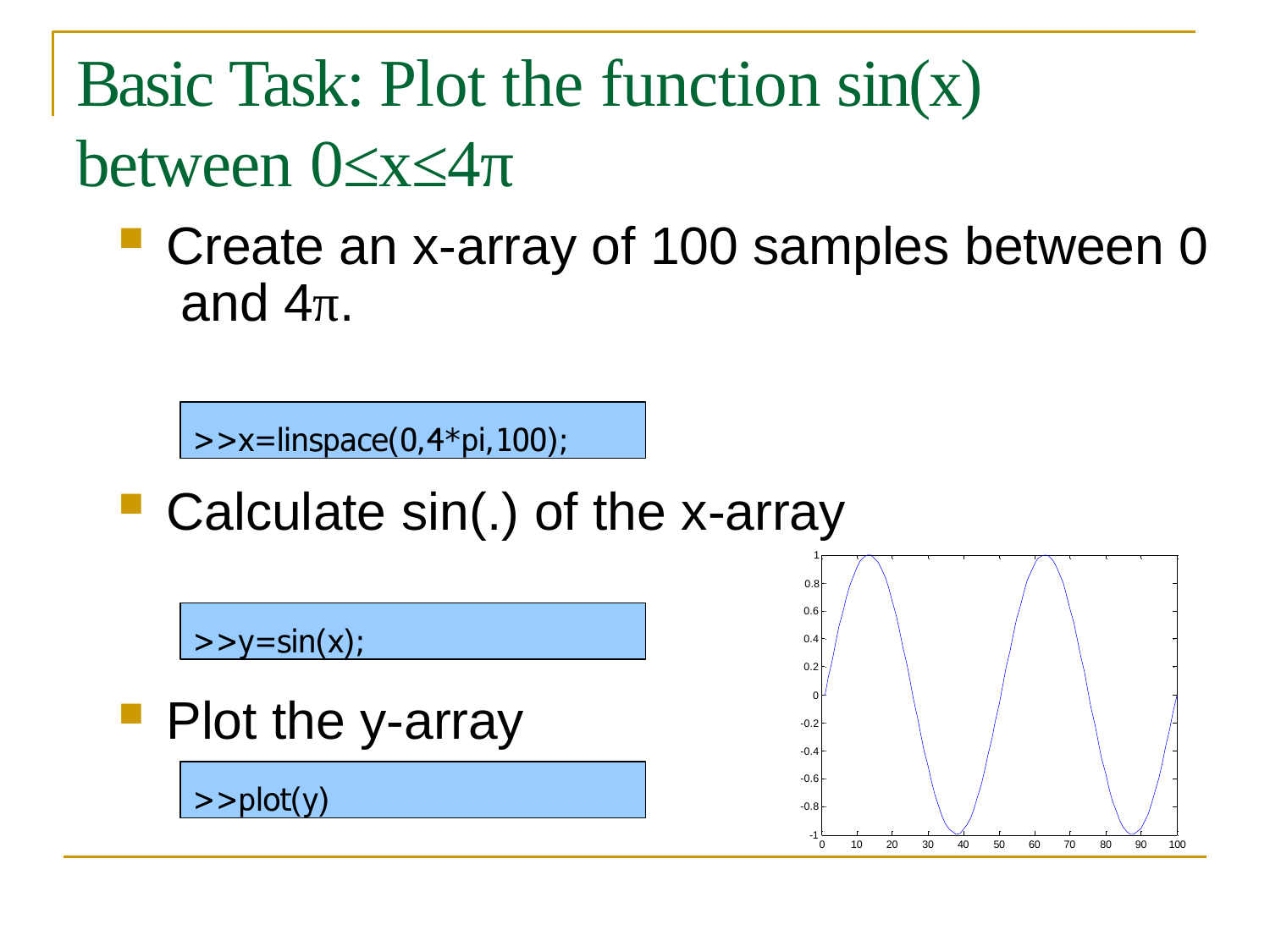

# Basic Task: Plot the function sin(x)  between 0≤x≤4π
Create an x-array of 100 samples between 0  and 4π.
>>x=linspace(0,4*pi,100);
Calculate sin(.) of the x-array
1

0.8

0.6
>>y=sin(x);
0.4
0.2
Plot the y-array
0
-0.2
-0.4
>>plot(y)
-0.6
-0.8
-1

0
10
20
30
40
50
60
70
80
90
100